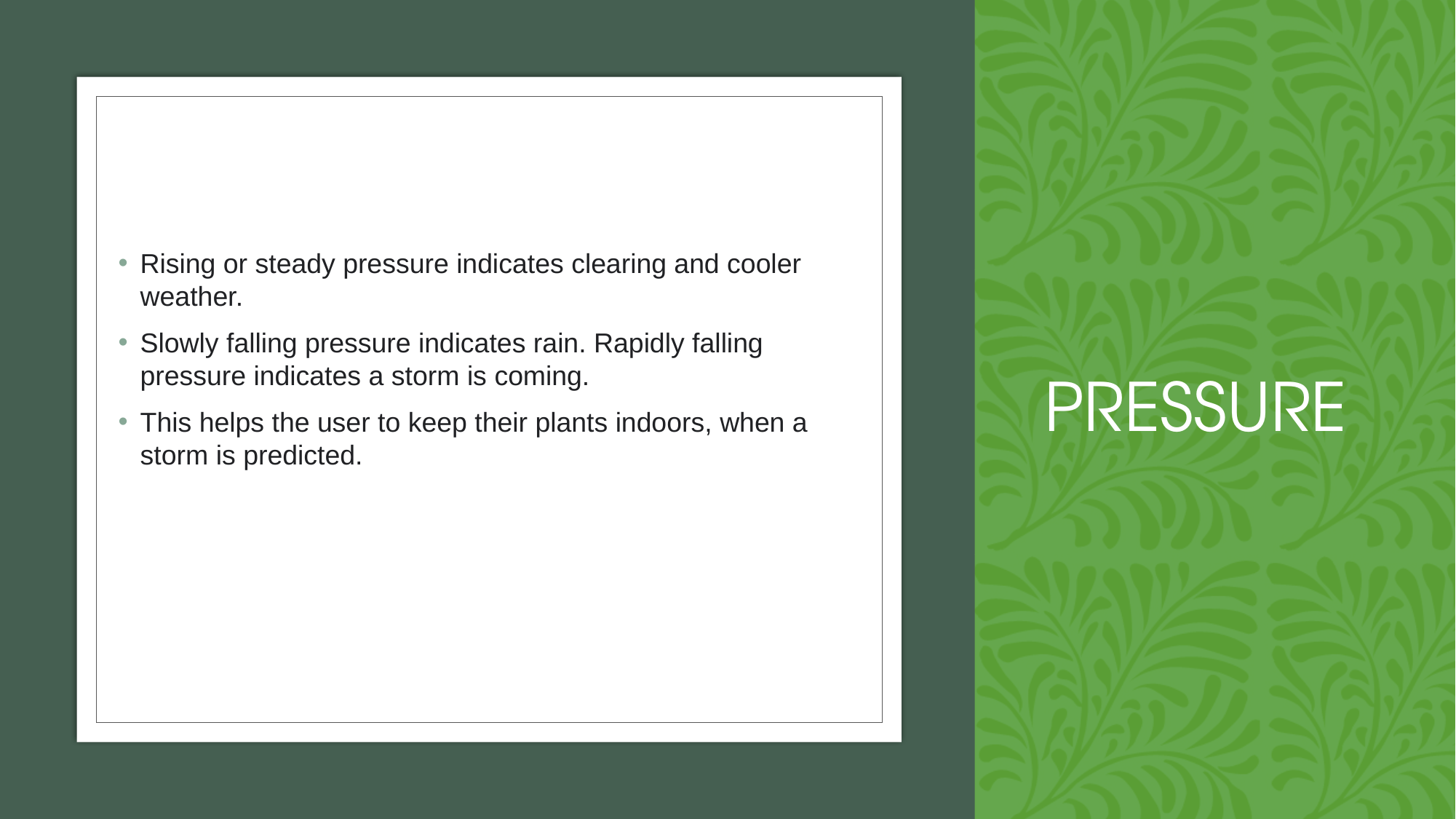

# PRESSURE

Rising or steady pressure indicates clearing and cooler weather.
Slowly falling pressure indicates rain. Rapidly falling pressure indicates a storm is coming.
This helps the user to keep their plants indoors, when a storm is predicted.